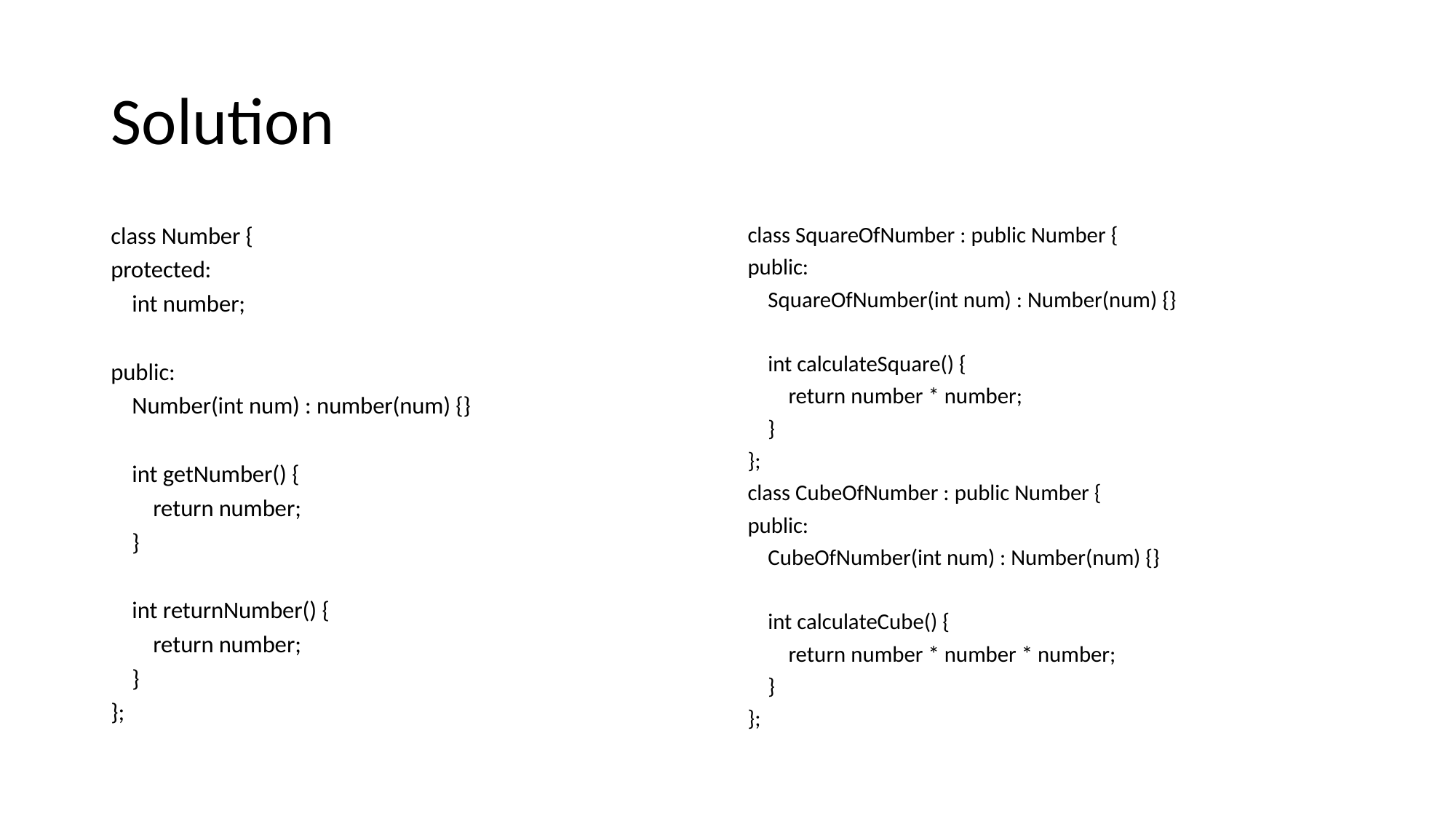

# Solution
class Number {
protected:
    int number;

public:
    Number(int num) : number(num) {}

    int getNumber() {
        return number;
    }

    int returnNumber() {
        return number;
    }
};
class SquareOfNumber : public Number {
public:
    SquareOfNumber(int num) : Number(num) {}

    int calculateSquare() {
        return number * number;
    }
};
class CubeOfNumber : public Number {
public:
    CubeOfNumber(int num) : Number(num) {}

    int calculateCube() {
        return number * number * number;
    }
};